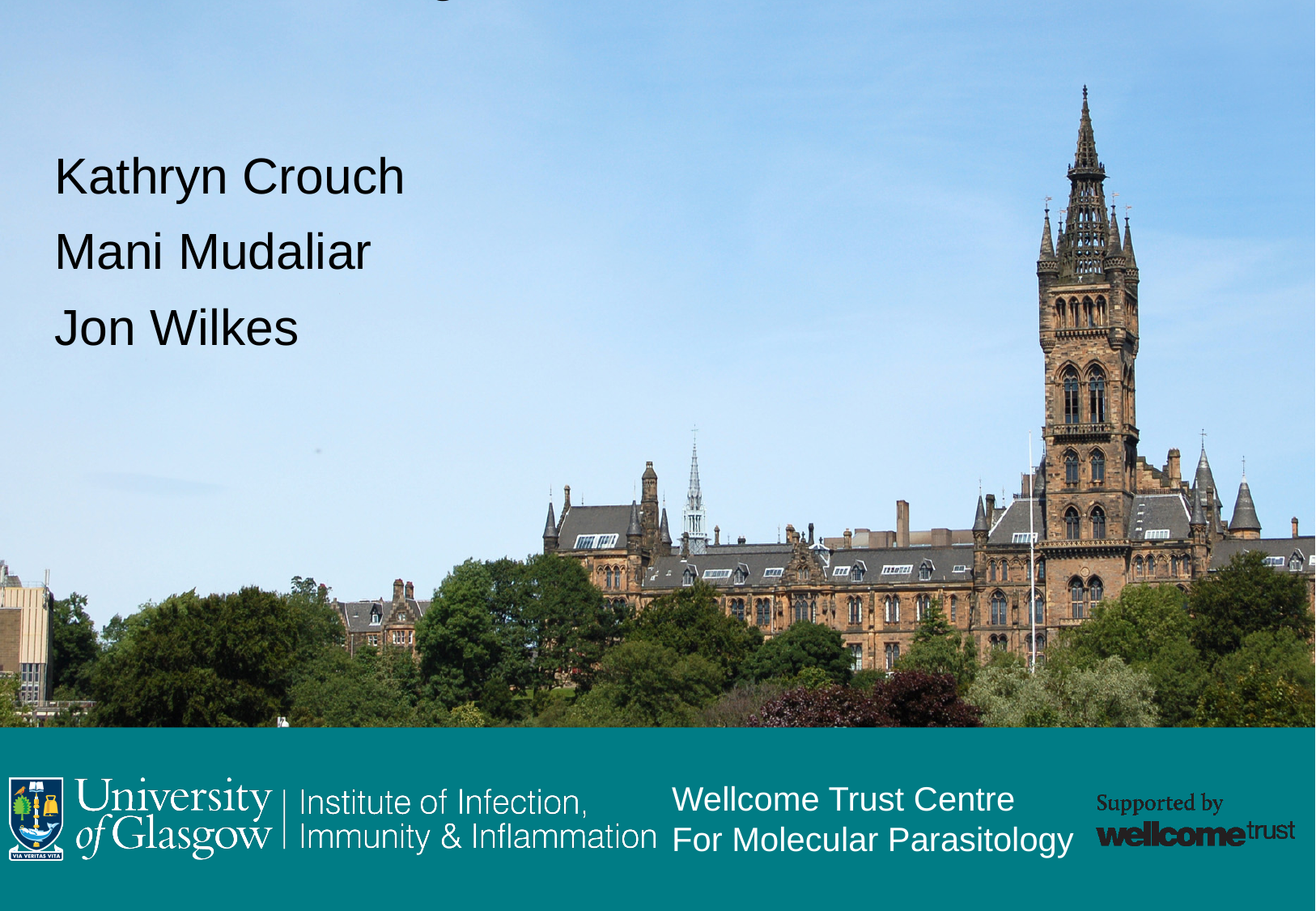

# Leishmania Drug Resistance Genomics Session - 2

Kathryn Crouch
Mani Mudaliar
Jon Wilkes